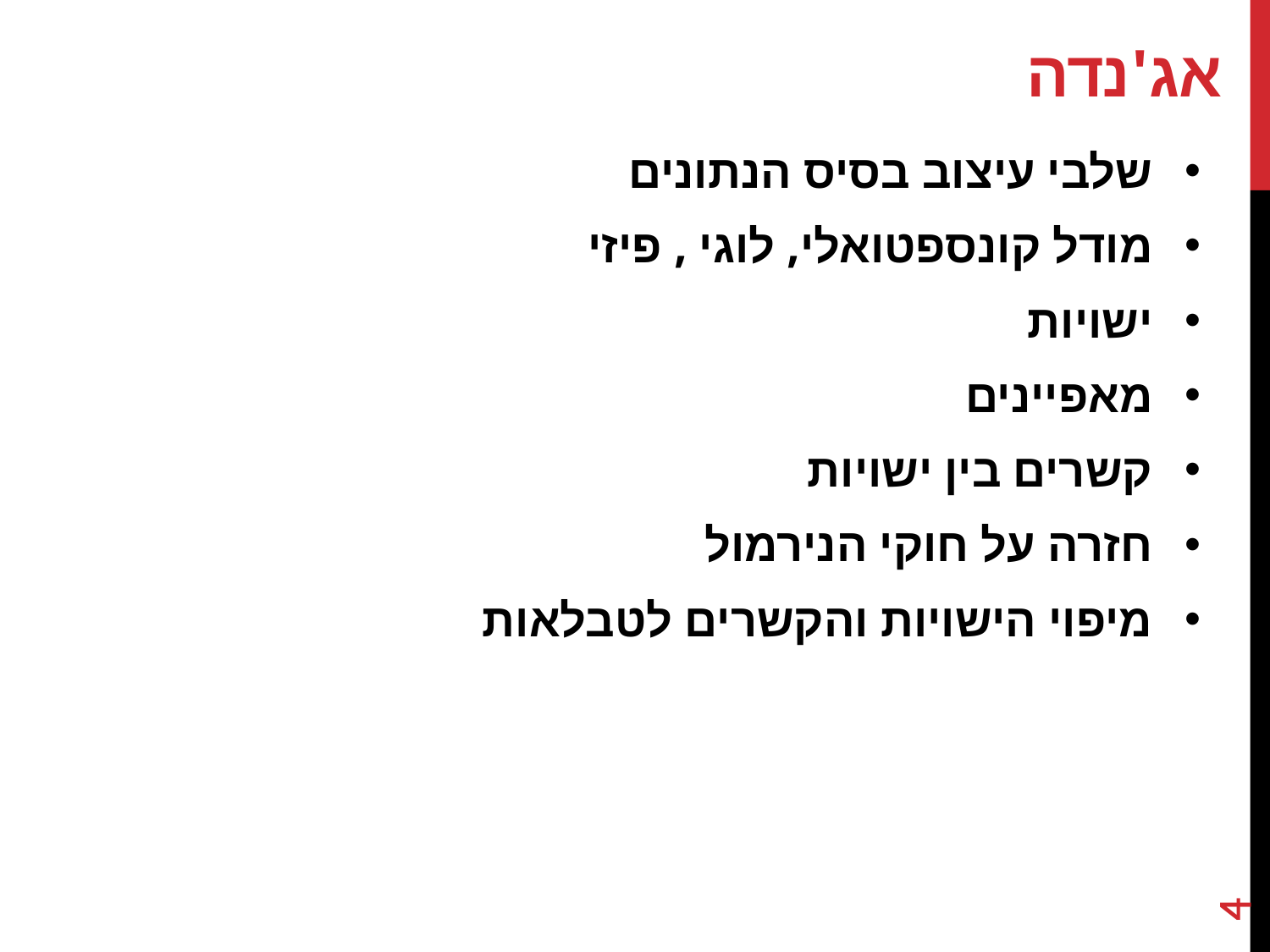

# אג'נדה
שלבי עיצוב בסיס הנתונים
מודל קונספטואלי, לוגי , פיזי
ישויות
מאפיינים
קשרים בין ישויות
חזרה על חוקי הנירמול
מיפוי הישויות והקשרים לטבלאות

4